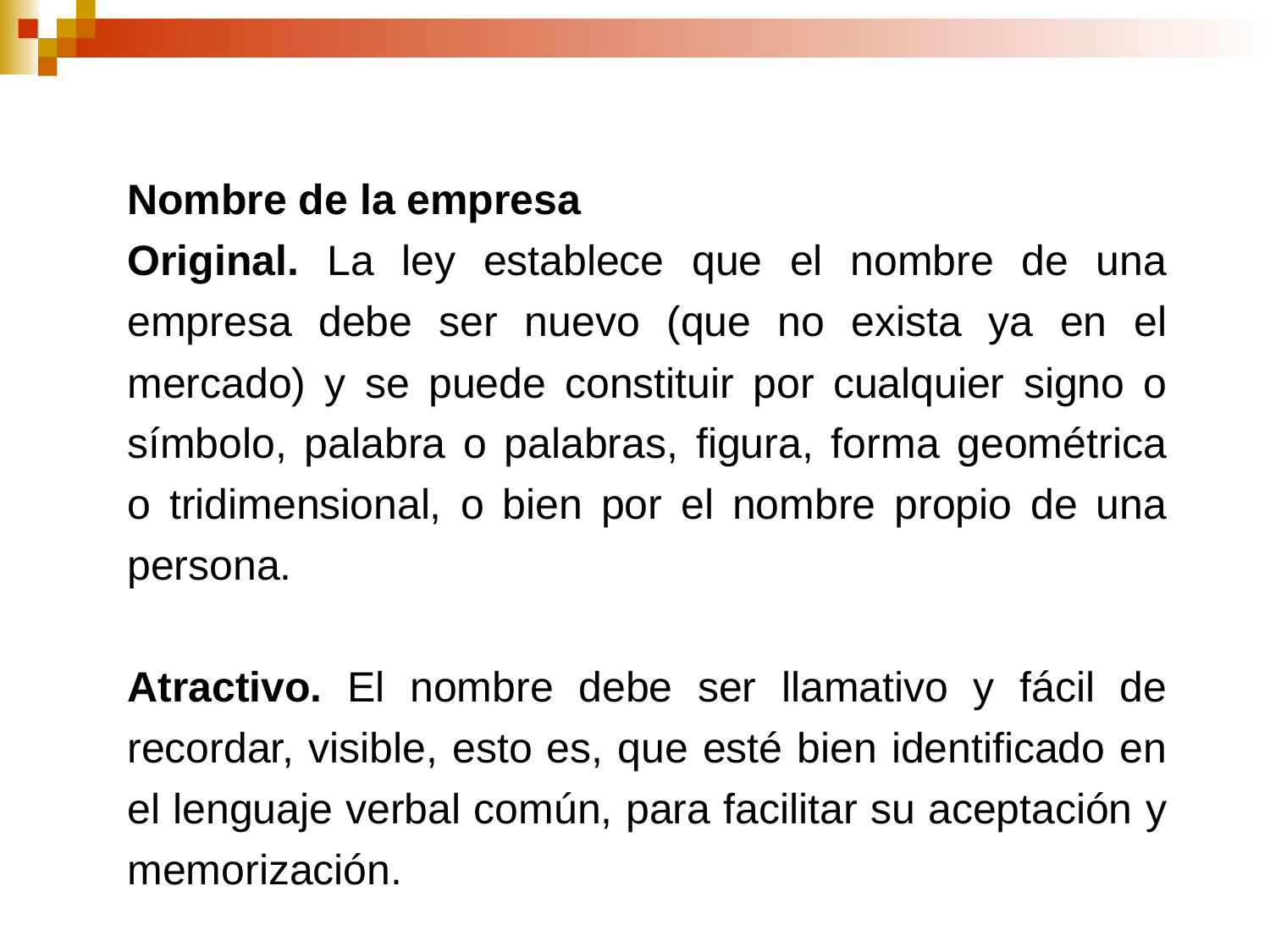

Nombre de la empresa
Original. La ley establece que el nombre de una empresa debe ser nuevo (que no exista ya en el mercado) y se puede constituir por cualquier signo o símbolo, palabra o palabras, figura, forma geométrica o tridimensional, o bien por el nombre propio de una persona.

Atractivo. El nombre debe ser llamativo y fácil de recordar, visible, esto es, que esté bien identificado en el lenguaje verbal común, para facilitar su aceptación y memorización.